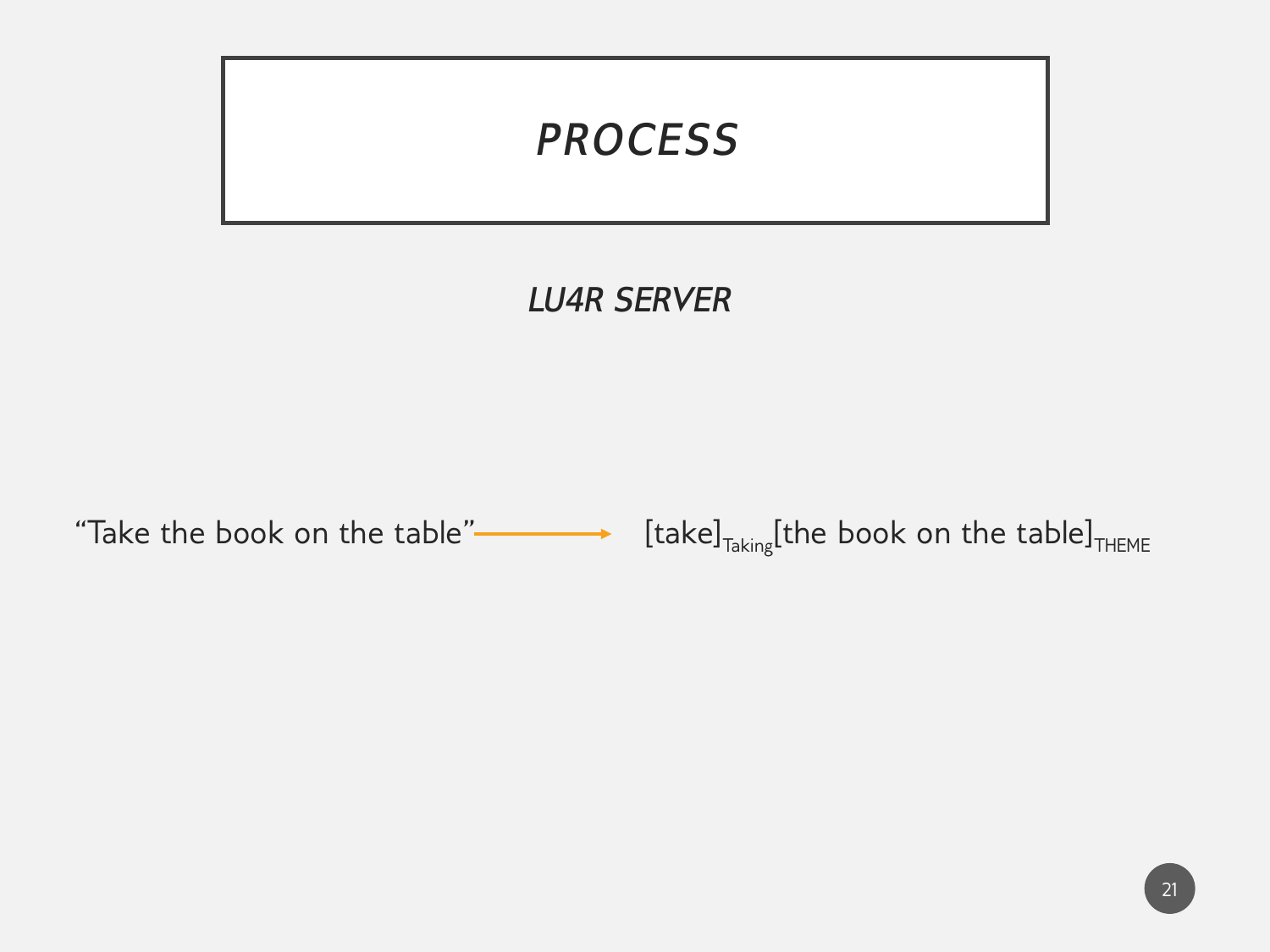

# PROCESS
LU4R SERVER

“Take the book on the table”                 [take]Taking[the book on the table]THEME

21